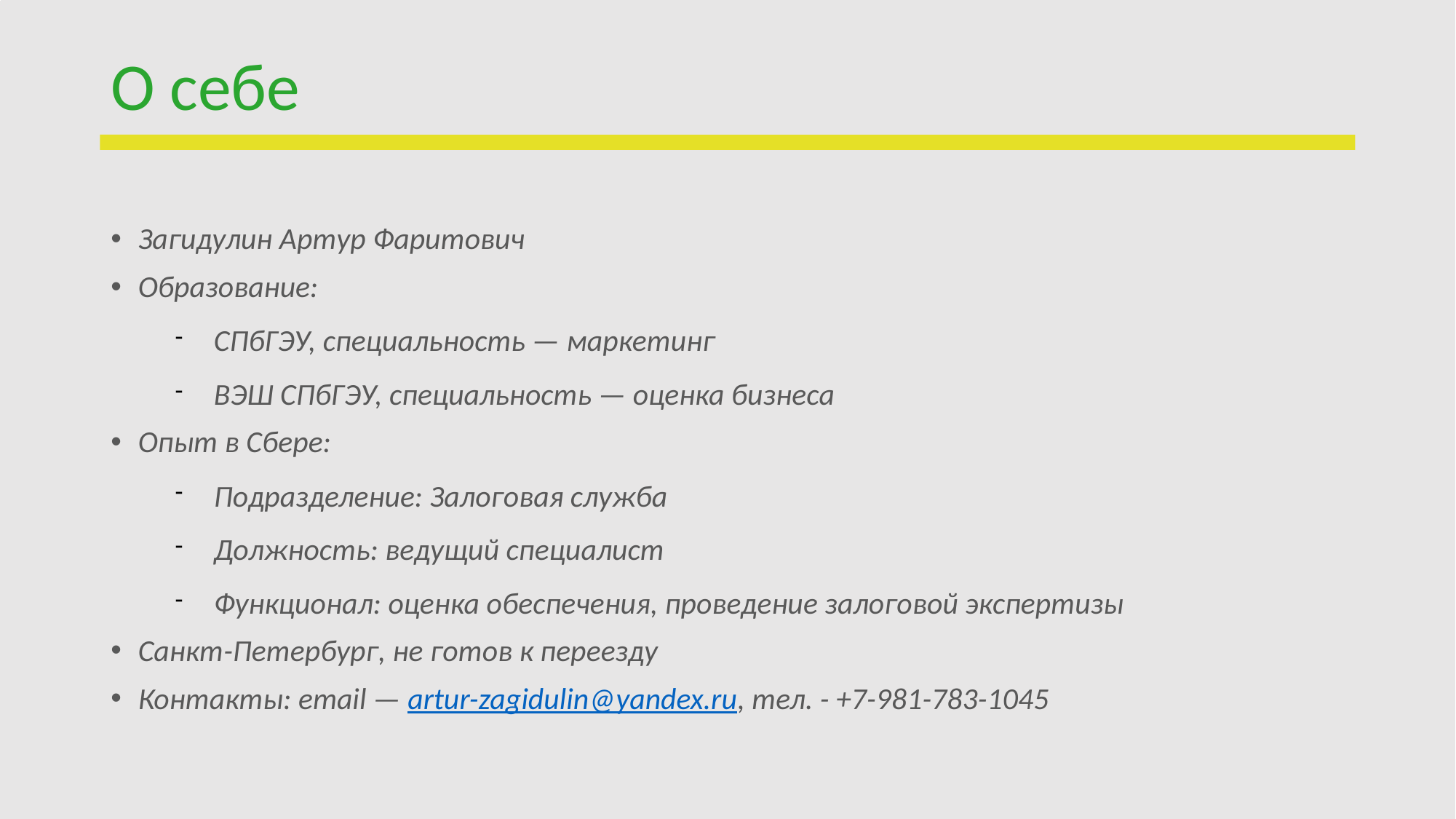

# О себе
Загидулин Артур Фаритович
Образование:
СПбГЭУ, специальность — маркетинг
ВЭШ СПбГЭУ, специальность — оценка бизнеса
Опыт в Сбере:
Подразделение: Залоговая служба
Должность: ведущий специалист
Функционал: оценка обеспечения, проведение залоговой экспертизы
Санкт-Петербург, не готов к переезду
Контакты: email — artur-zagidulin@yandex.ru, тел. - +7-981-783-1045